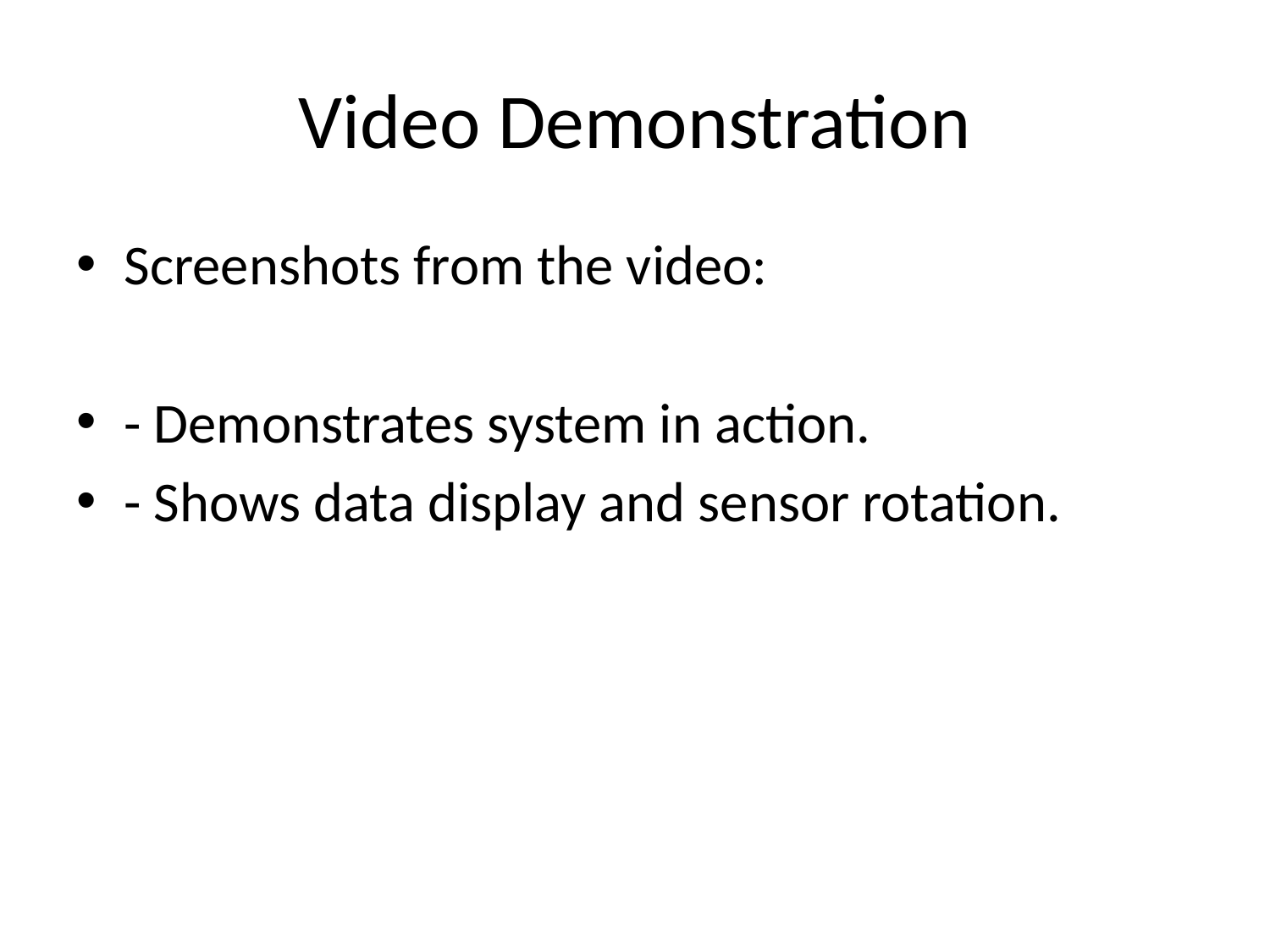

# Video Demonstration
Screenshots from the video:

- Demonstrates system in action.
- Shows data display and sensor rotation.